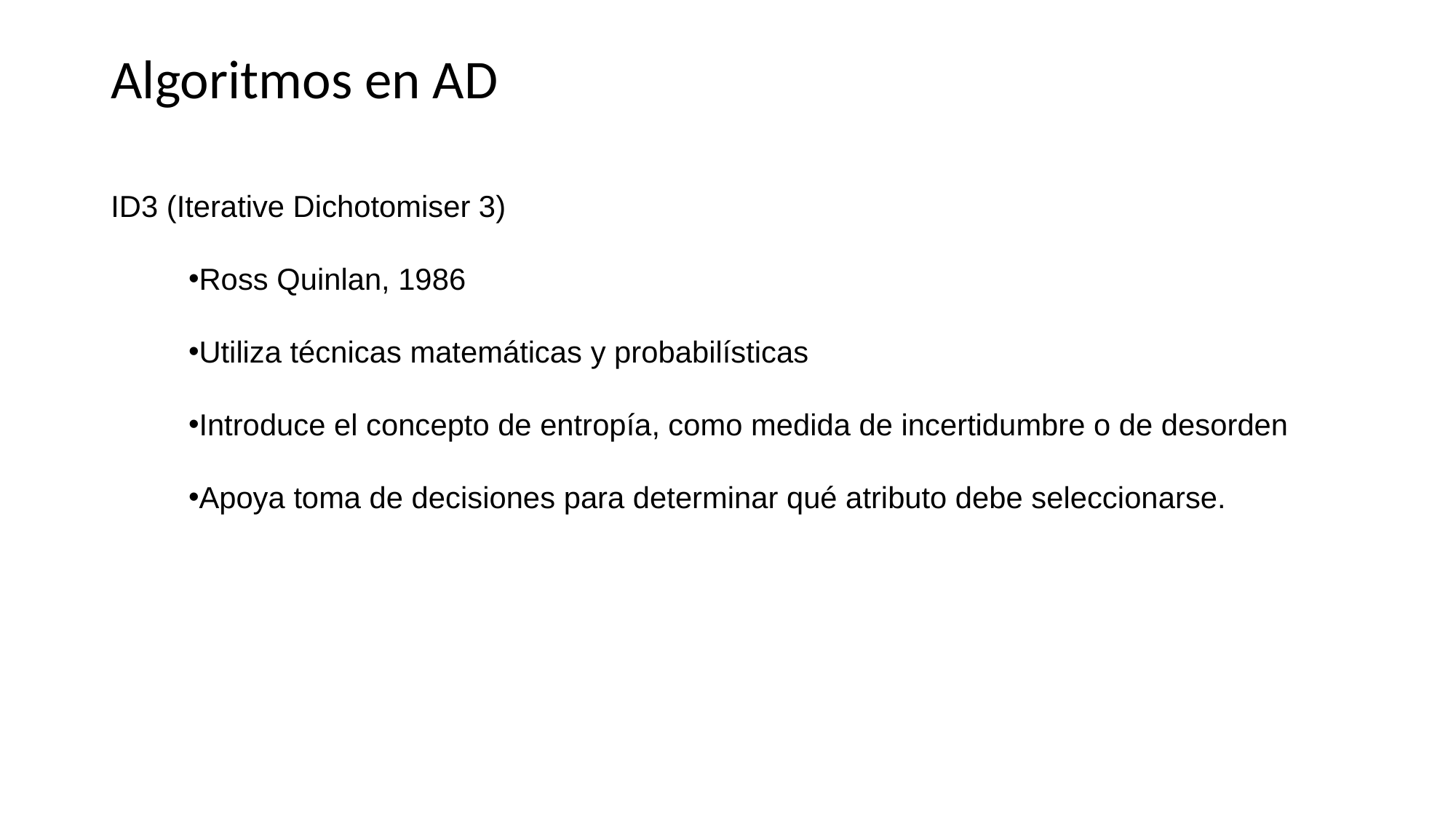

# Algoritmos en AD
ID3 (Iterative Dichotomiser 3)
Ross Quinlan, 1986
Utiliza técnicas matemáticas y probabilísticas
Introduce el concepto de entropía, como medida de incertidumbre o de desorden
Apoya toma de decisiones para determinar qué atributo debe seleccionarse.